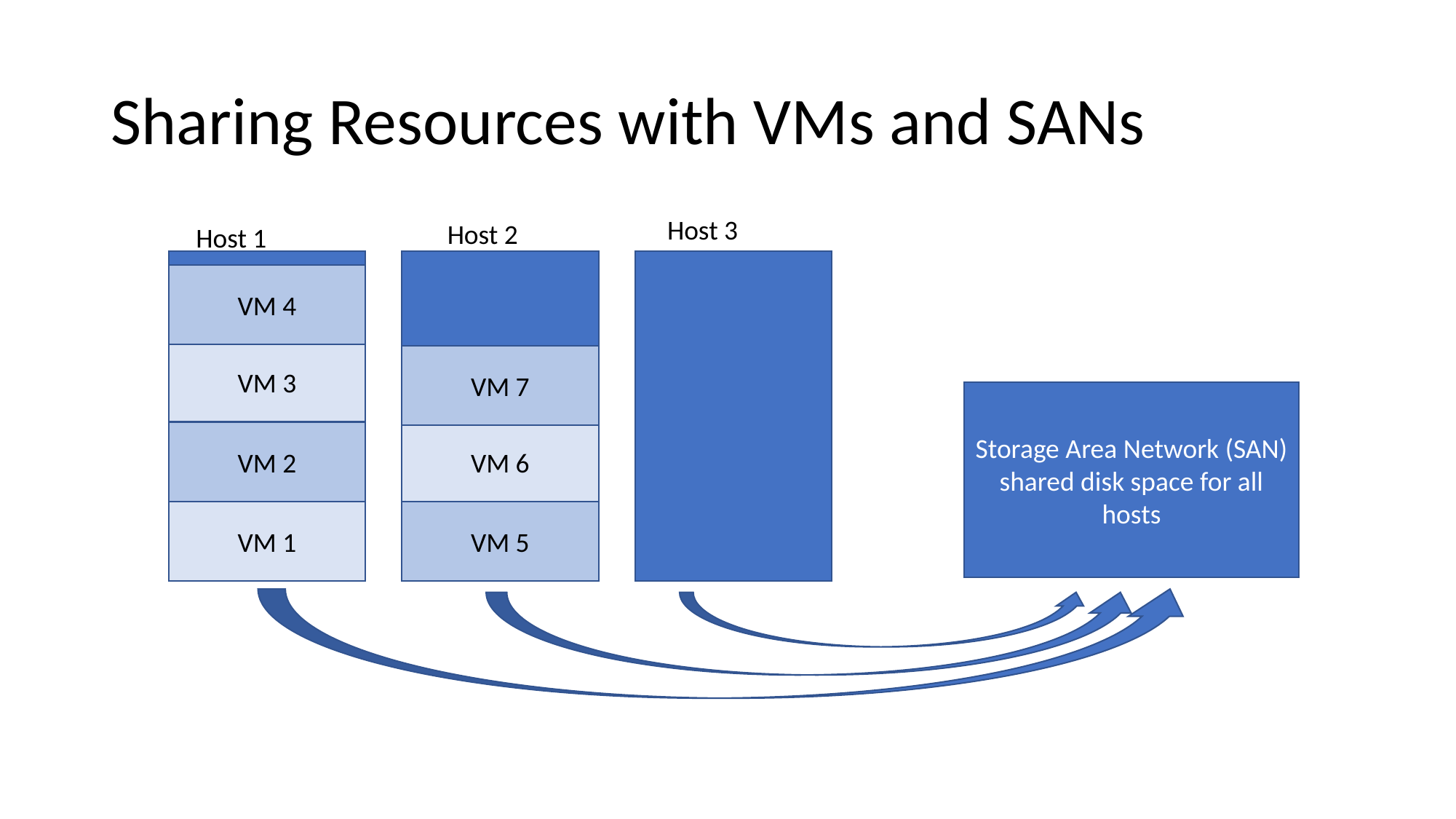

# Sharing Resources with VMs and SANs
Host 3
Host 2
Host 1

VM 4
VM 3
VM 7
Storage Area Network (SAN) shared disk space for all hosts
VM 2
VM 6
VM 1
VM 5